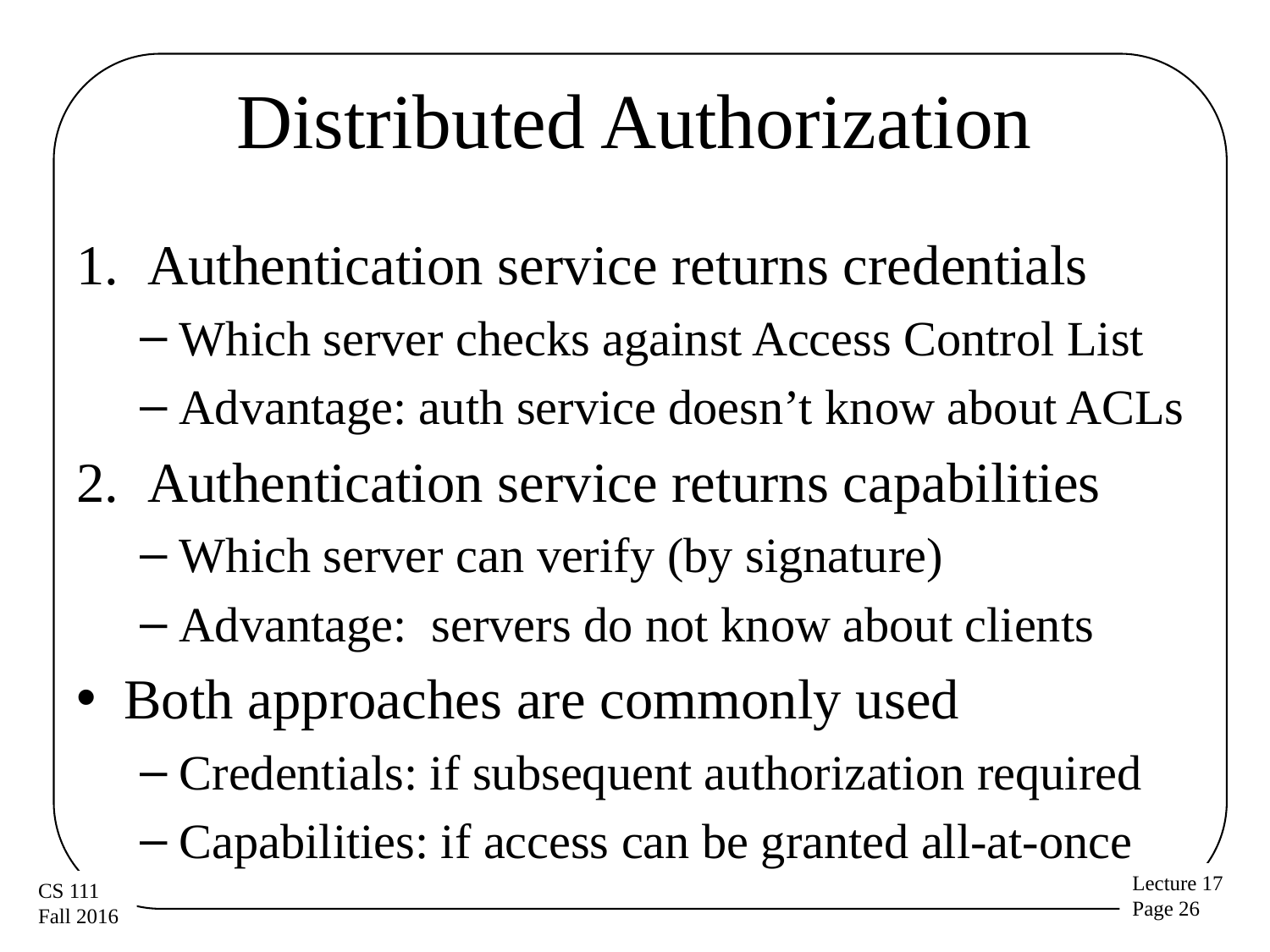

# Distributed Authorization
Authentication service returns credentials
Which server checks against Access Control List
Advantage: auth service doesn’t know about ACLs
Authentication service returns capabilities
Which server can verify (by signature)
Advantage:  servers do not know about clients
Both approaches are commonly used
Credentials: if subsequent authorization required
Capabilities: if access can be granted all-at-once